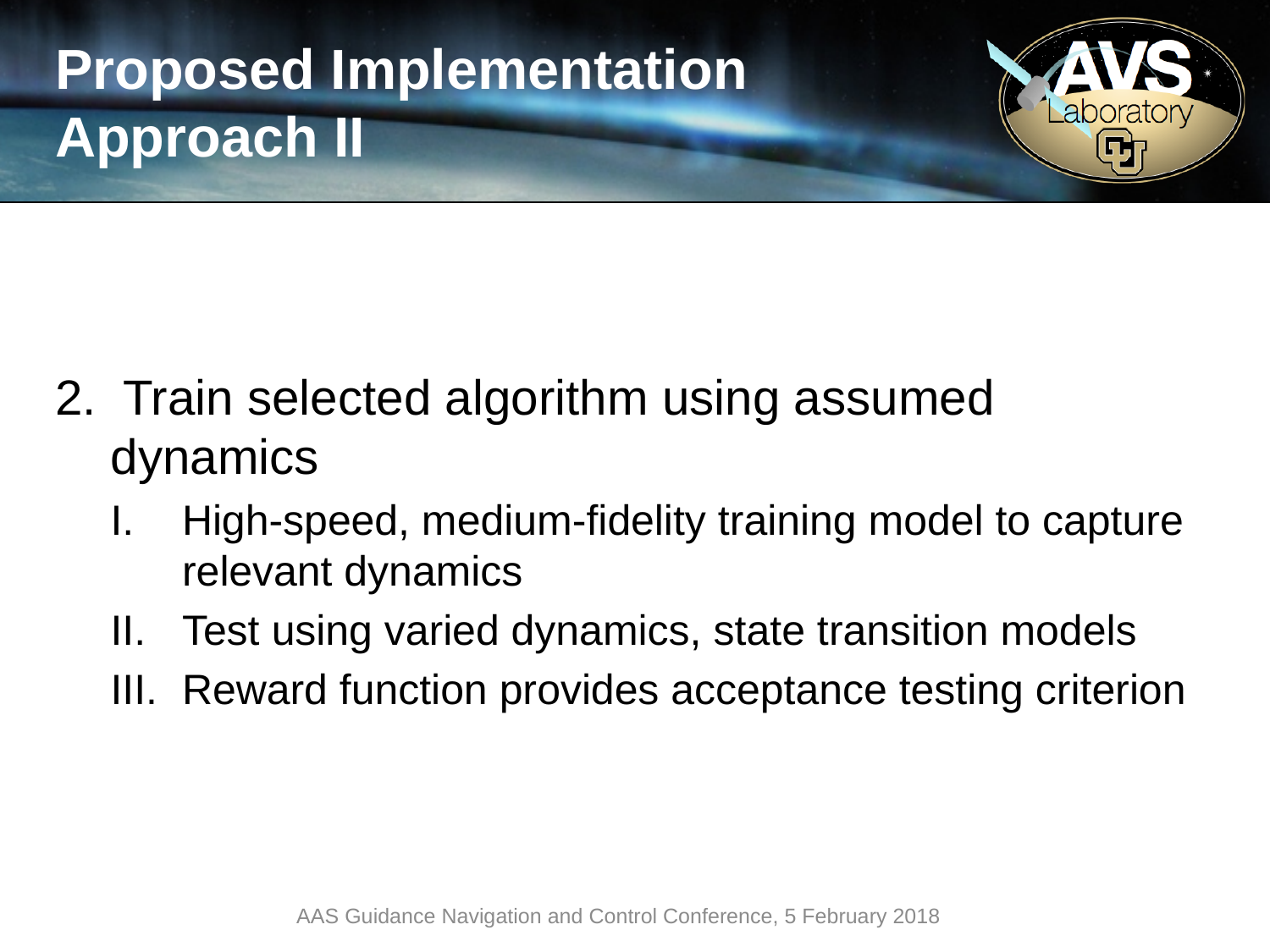

# Proposed Implementation Approach II
2.  Train selected algorithm using assumed dynamics
High-speed, medium-fidelity training model to capture relevant dynamics
Test using varied dynamics, state transition models
Reward function provides acceptance testing criterion

AAS Guidance Navigation and Control Conference, 5 February 2018